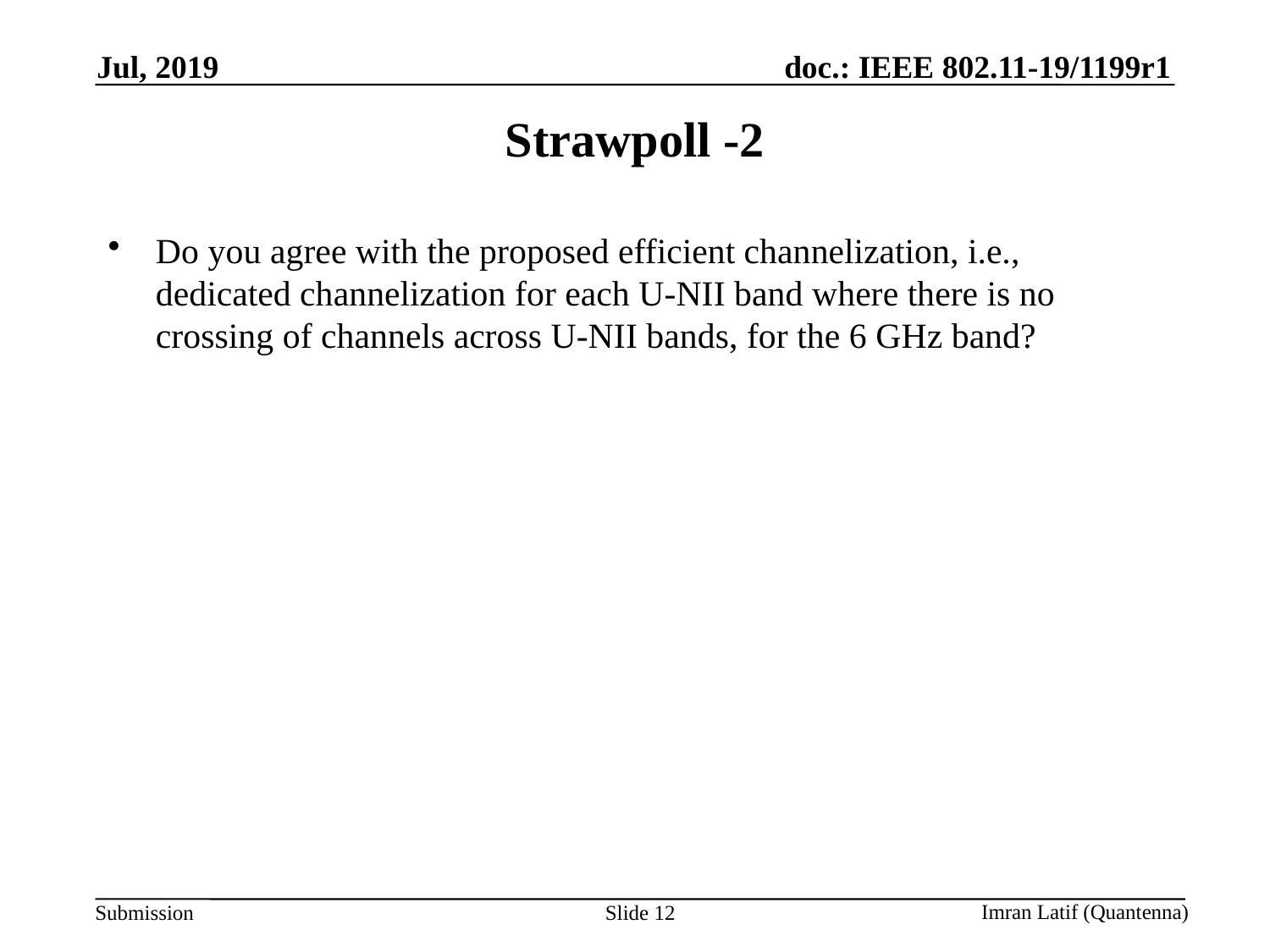

Jul, 2019
# Strawpoll -2
Do you agree with the proposed efficient channelization, i.e., dedicated channelization for each U-NII band where there is no crossing of channels across U-NII bands, for the 6 GHz band?
Slide 12